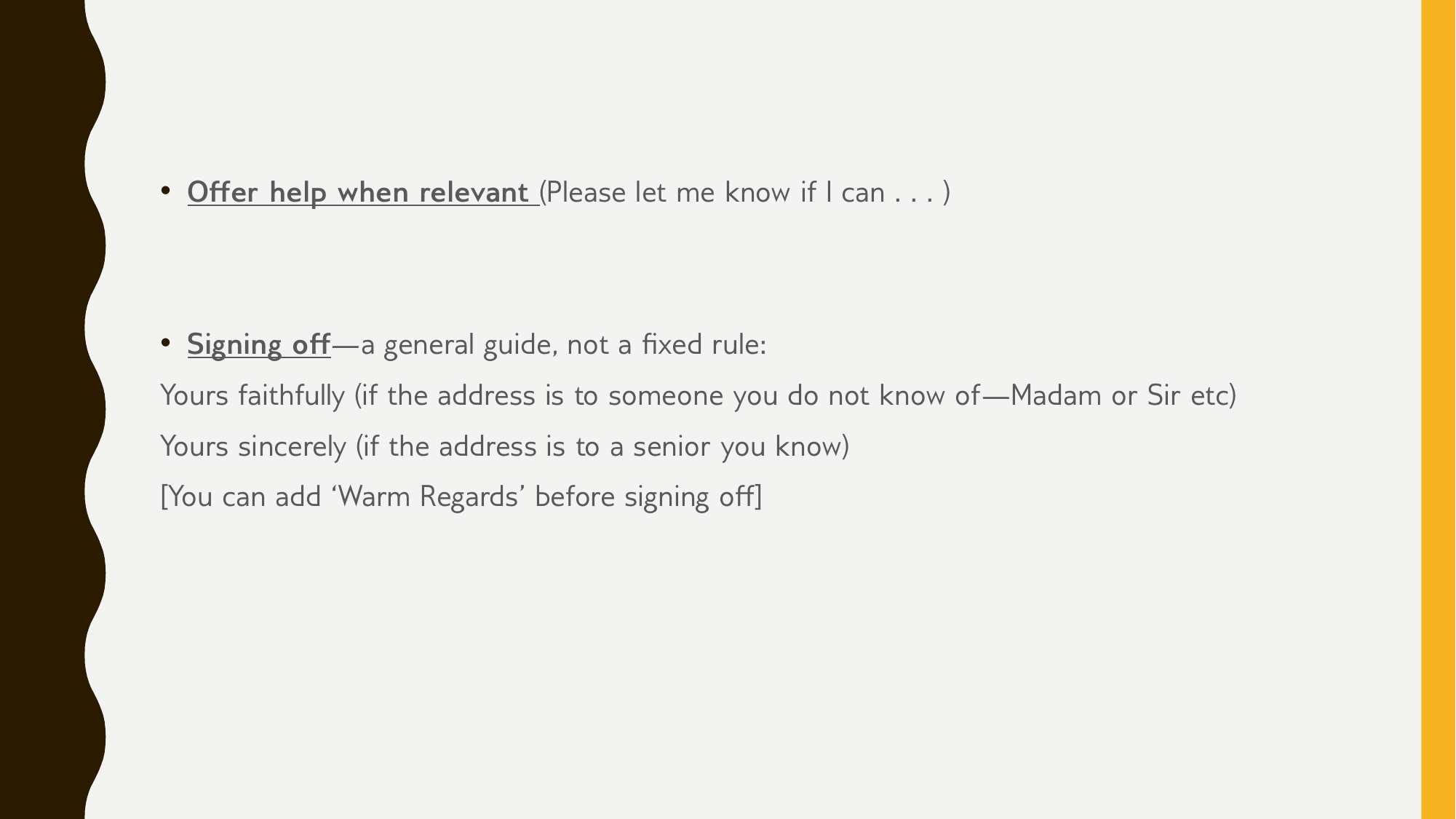

Offer help when relevant (Please let me know if I can . . . )

Signing off—a general guide, not a fixed rule:
Yours faithfully (if the address is to someone you do not know of—Madam or Sir etc)
Yours sincerely (if the address is to a senior you know)
[You can add ‘Warm Regards’ before signing off]